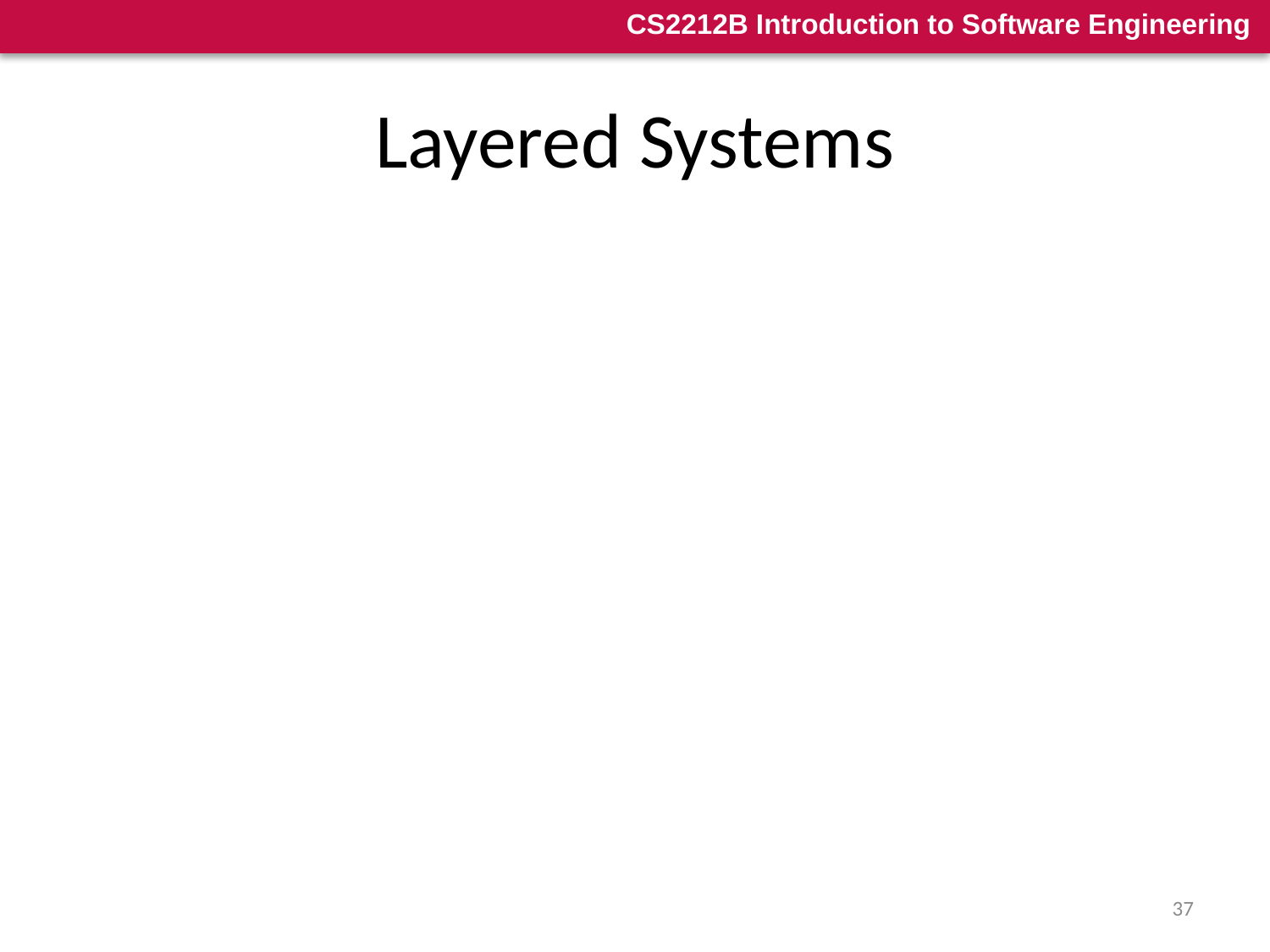

# Layered Systems
Invariants
Limit layer (component) interactions to adjacent layers (in practice this may be relaxed for efficiency reasons)

Typical variant relaxing the pure style
A layer may access services of all layers below it

Common Examples
Communication protocols: each level supports communication at a level of abstraction, lower levels provide lower levels of communication, the lowest level being hardware communications.

37